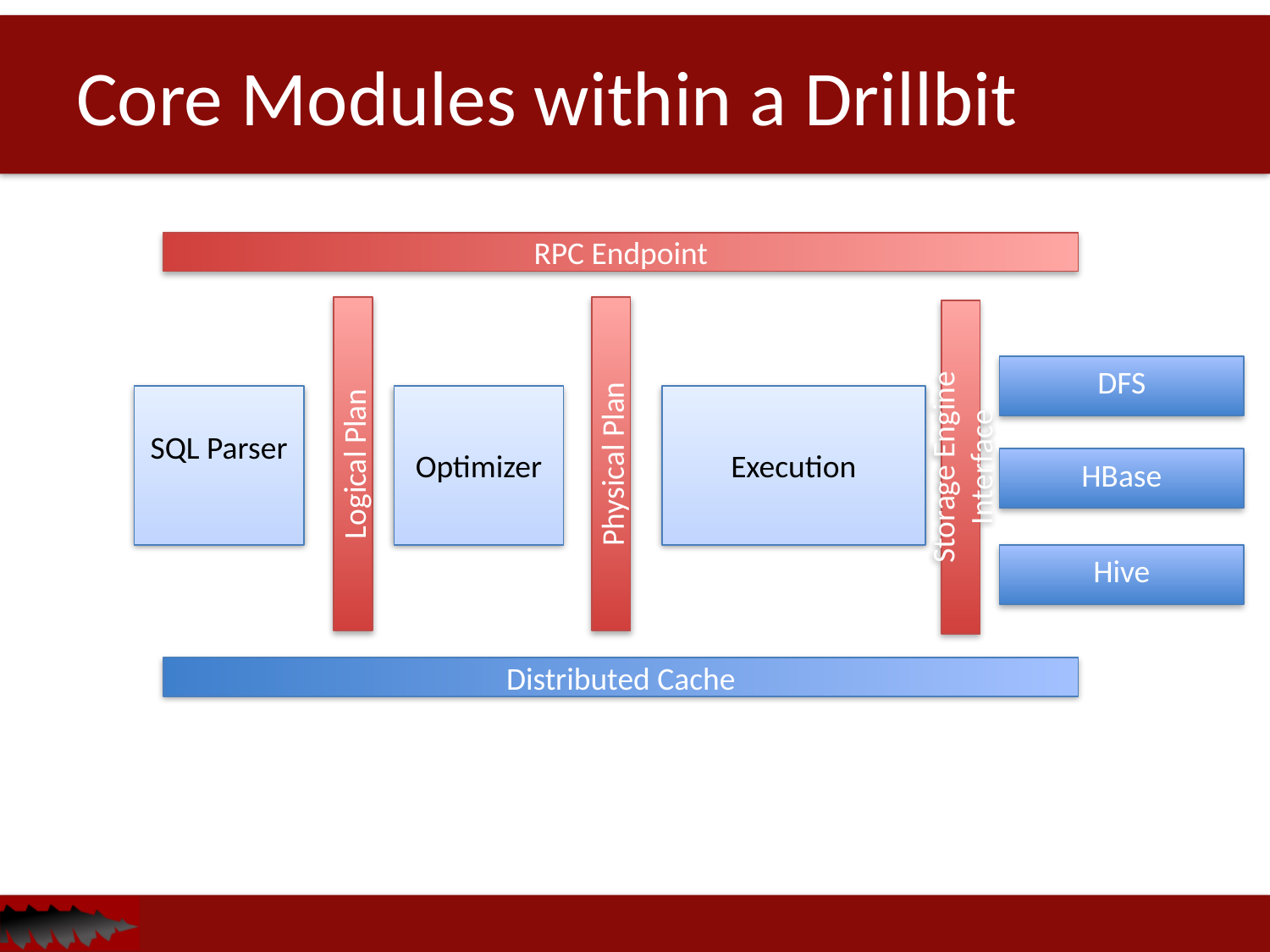

RPC Endpoint
# Core Modules within a Drillbit
Distributed Cache
Logical Plan
Physical Plan
Storage Engine Interface
DFS
SQL Parser

Execution
Optimizer
HBase
Hive